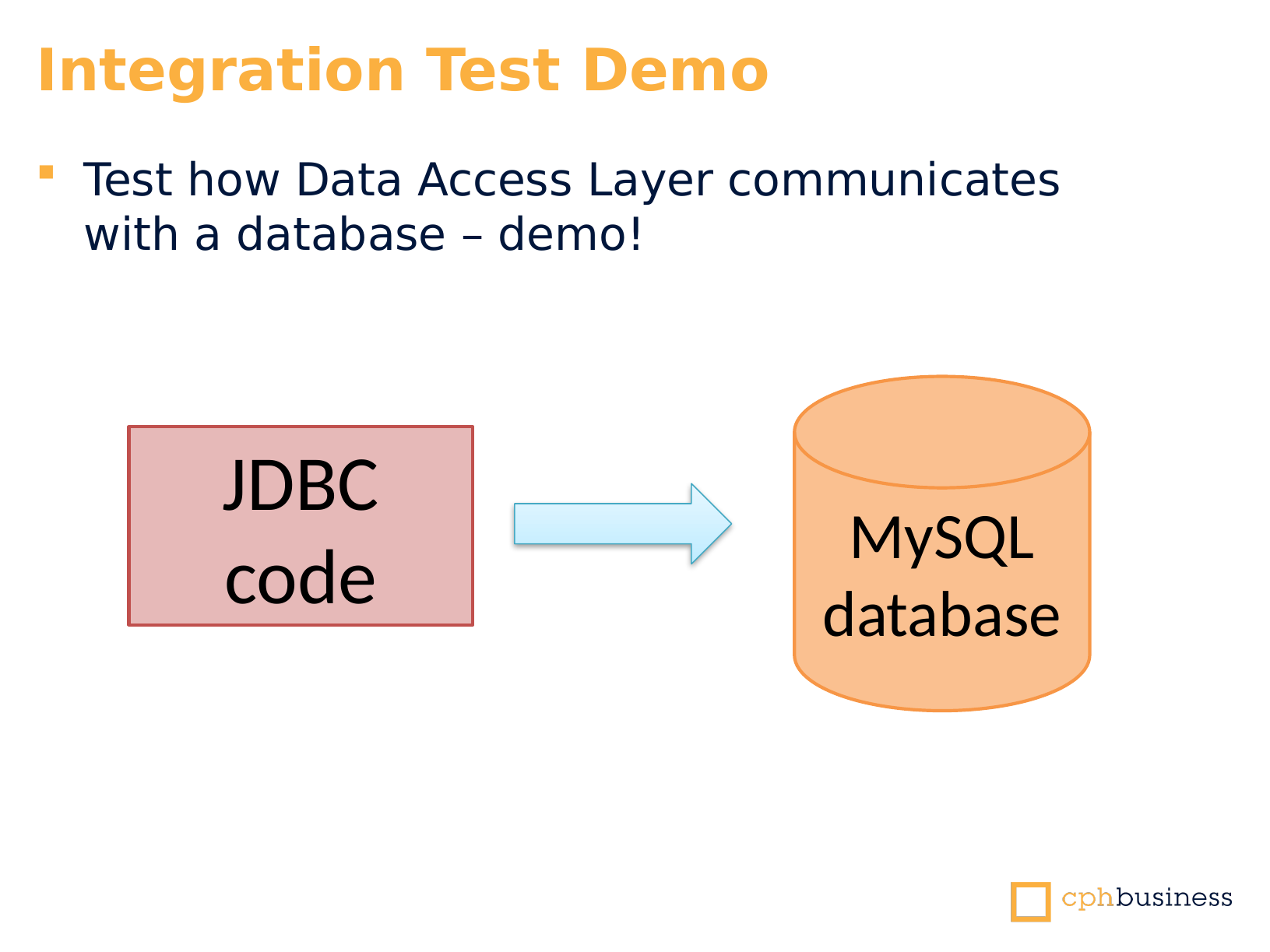

Integration Test Demo
Test how Data Access Layer communicates with a database – demo!
MySQL database
JDBC code